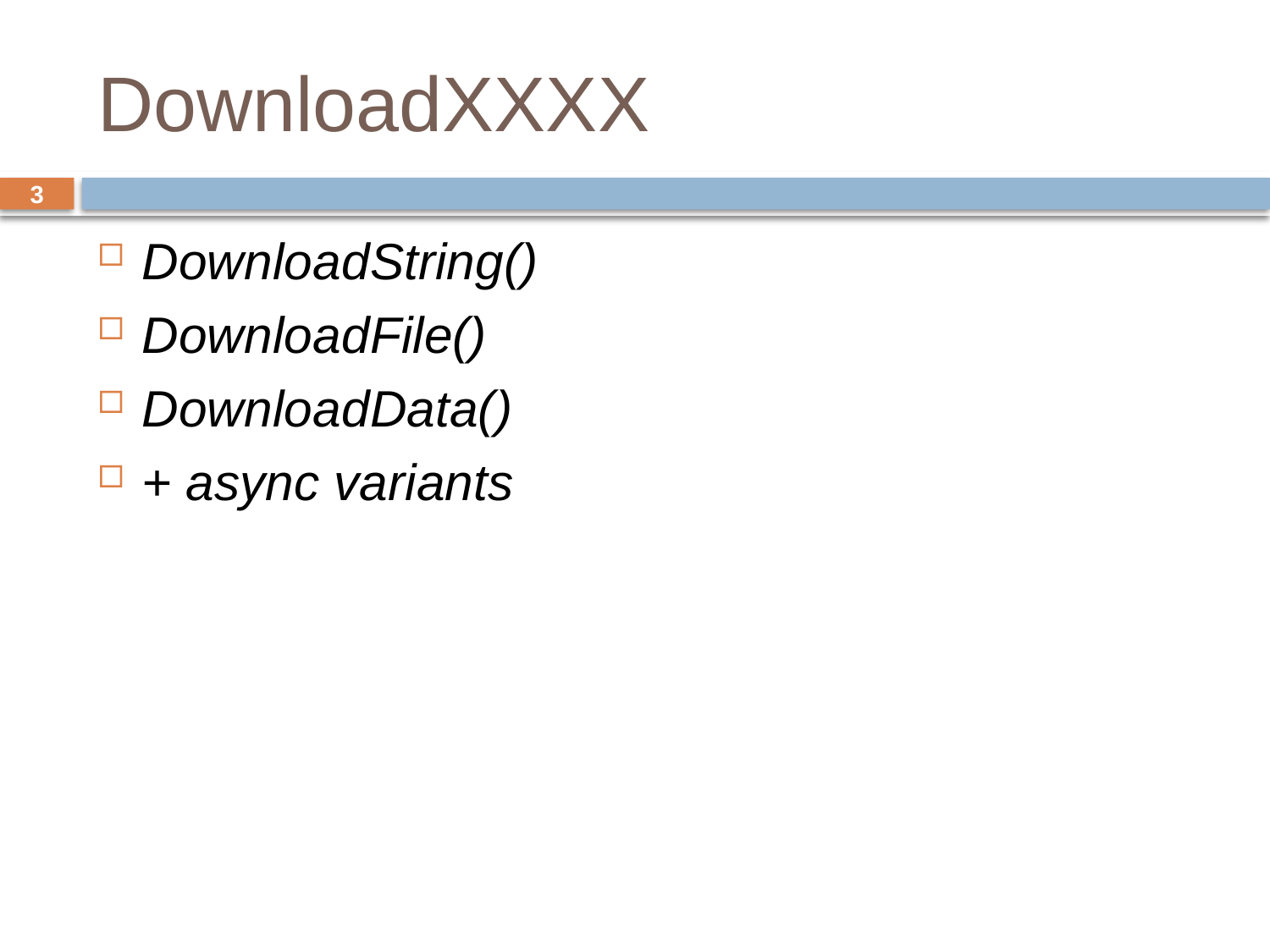

# DownloadXXXX
3
DownloadString()
DownloadFile()
DownloadData()
+ async variants